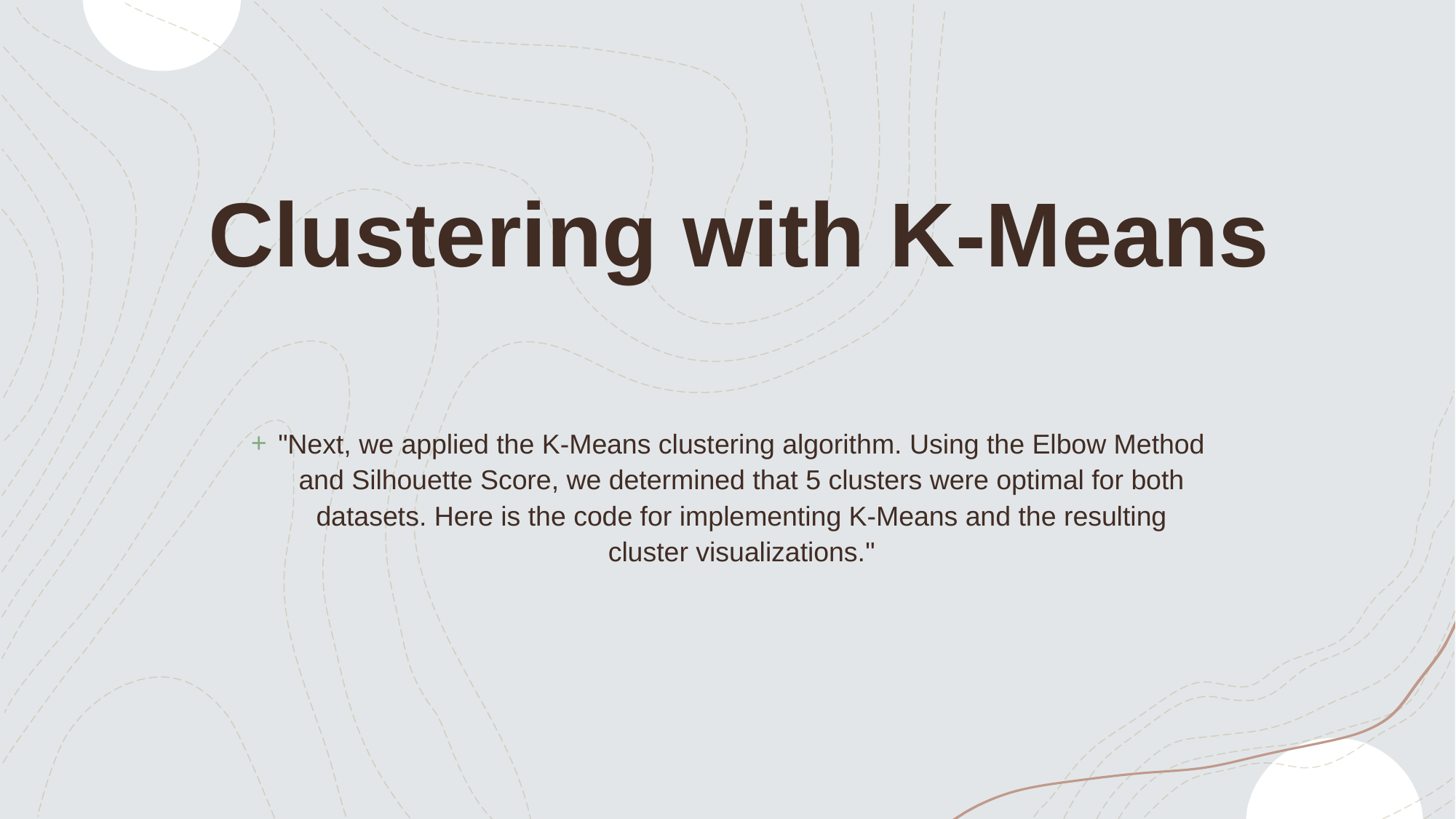

# Clustering with K-Means

"Next, we applied the K-Means clustering algorithm. Using the Elbow Method and Silhouette Score, we determined that 5 clusters were optimal for both datasets. Here is the code for implementing K-Means and the resulting cluster visualizations."